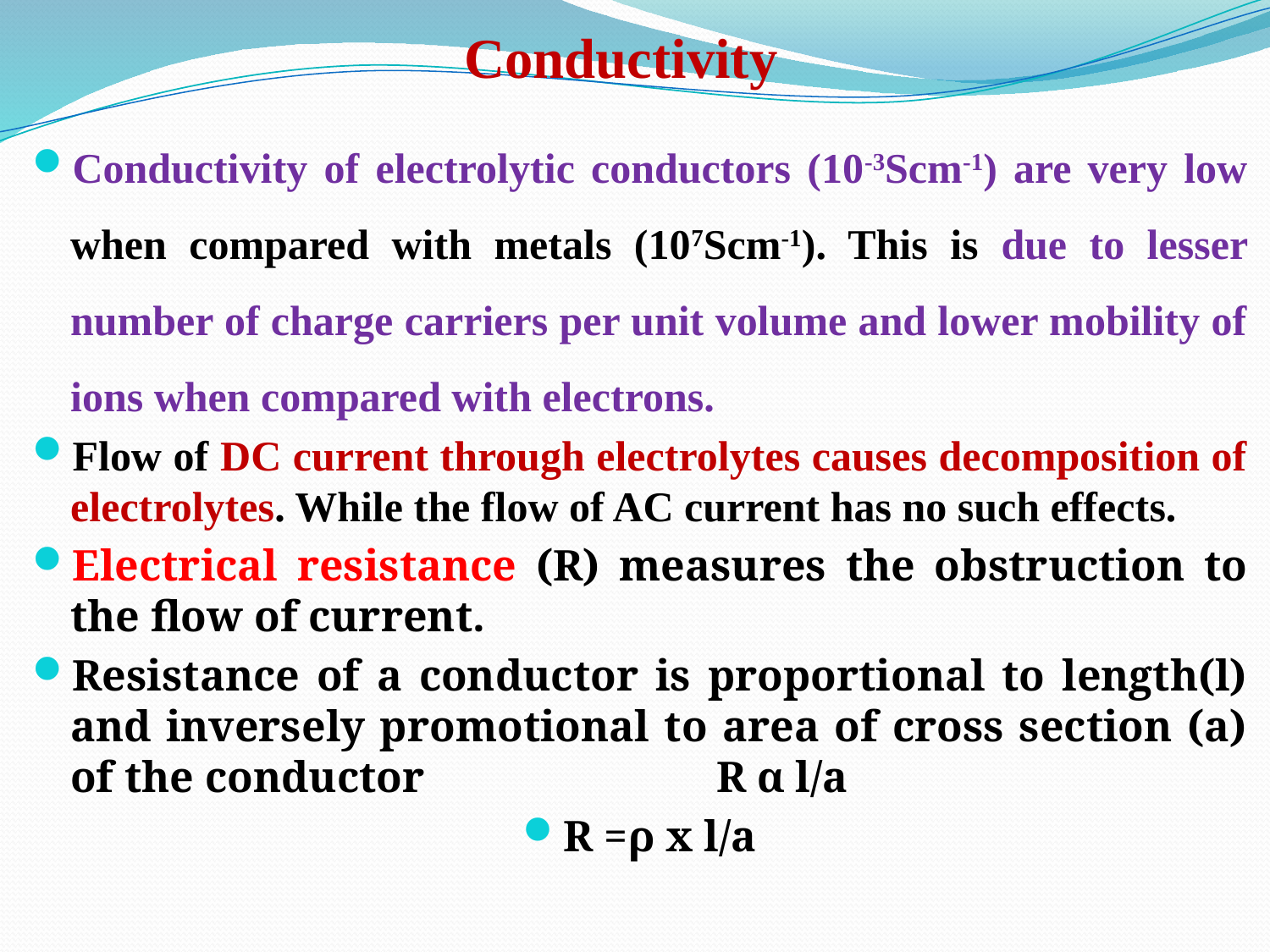

# Conductivity
Conductivity of electrolytic conductors (10-3Scm-1) are very low when compared with metals (107Scm-1). This is due to lesser number of charge carriers per unit volume and lower mobility of ions when compared with electrons.
Flow of DC current through electrolytes causes decomposition of electrolytes. While the flow of AC current has no such effects.
Electrical resistance (R) measures the obstruction to the flow of current.
Resistance of a conductor is proportional to length(l) and inversely promotional to area of cross section (a) of the conductor			 R α l/a
R =ρ x l/a